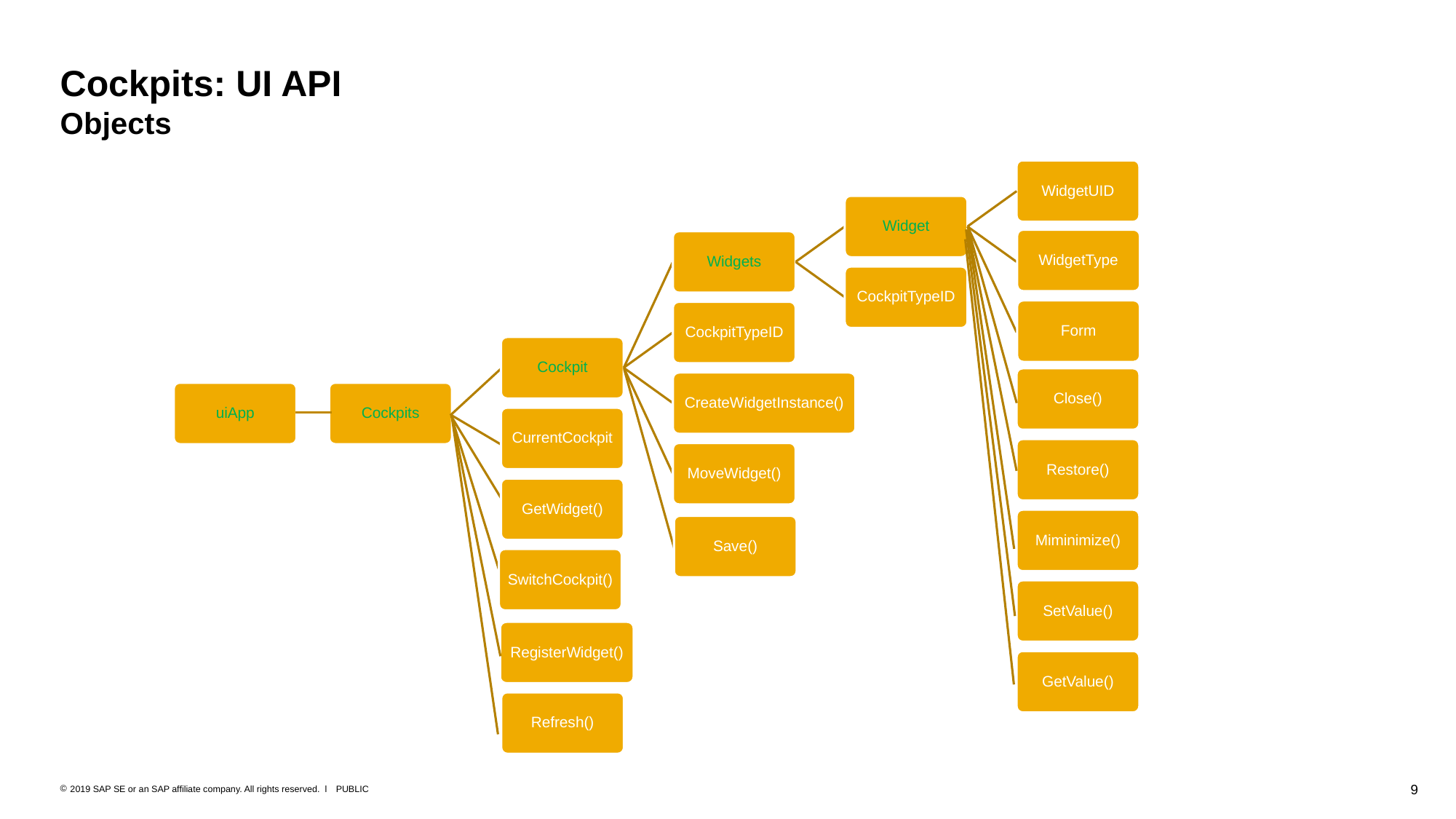

# Cockpits: UI API Objects
WidgetUID
Widget

WidgetType
Widgets

CockpitTypeID

Form
CockpitTypeID

Cockpit

Close()
CreateWidgetInstance()
uiApp
Cockpits

CurrentCockpit

Restore()

MoveWidget()

GetWidget()

Miminimize()
Save()

SwitchCockpit()

SetValue()
RegisterWidget()
GetValue()
Refresh()